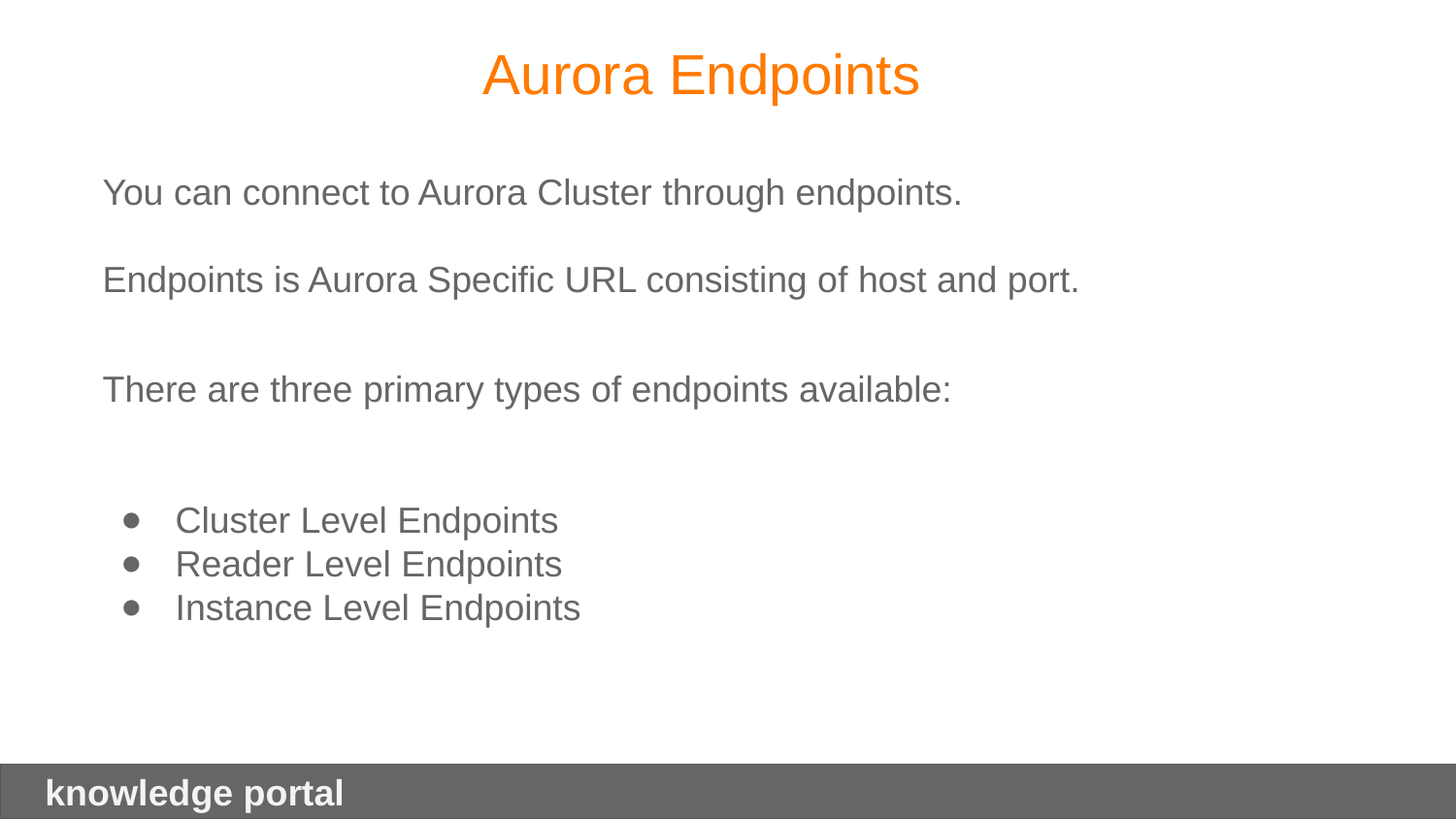

Aurora Endpoints
You can connect to Aurora Cluster through endpoints.

Endpoints is Aurora Specific URL consisting of host and port.

There are three primary types of endpoints available:

Cluster Level Endpoints
Reader Level Endpoints
Instance Level Endpoints

   knowledge portal